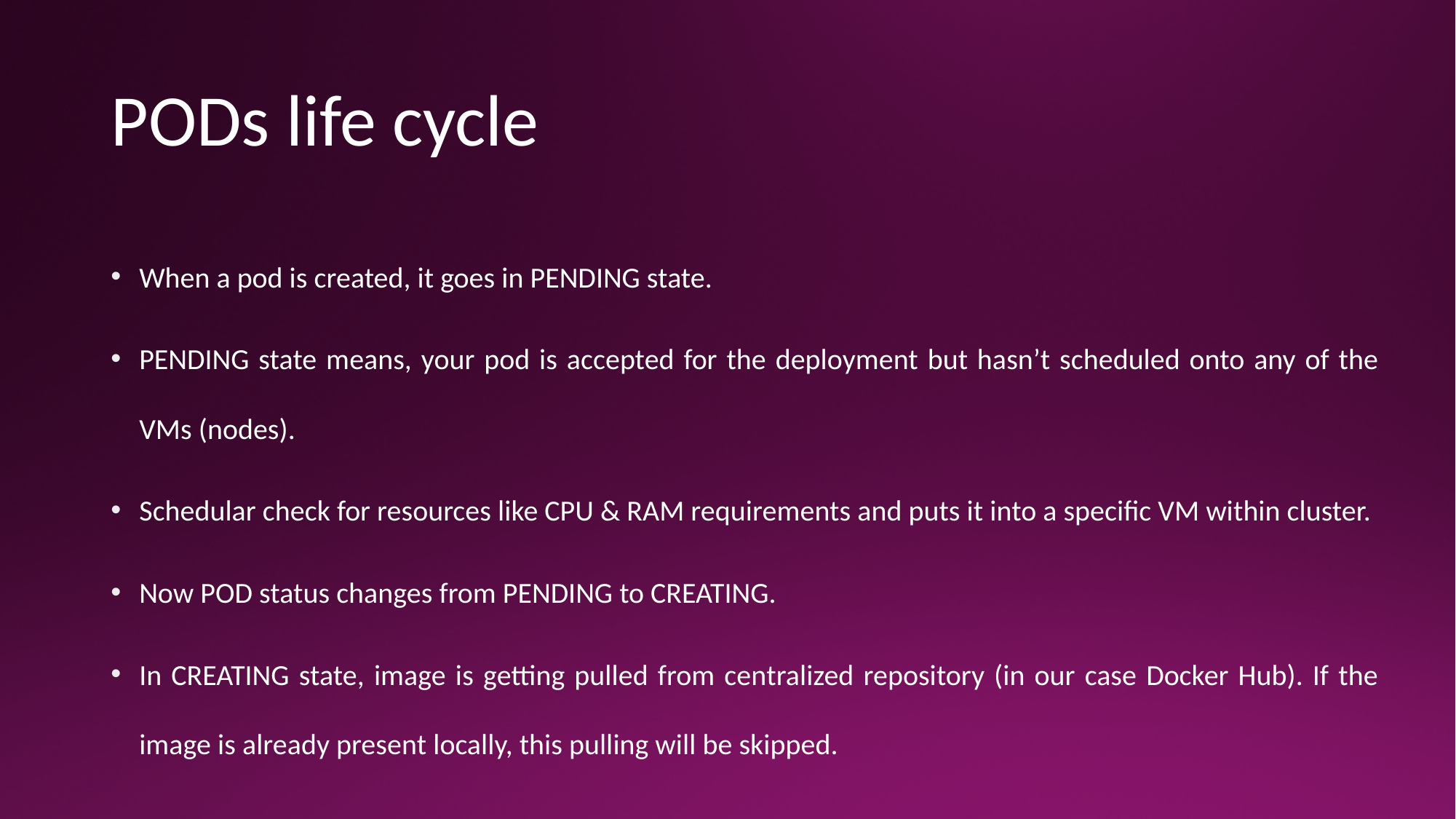

# PODs life cycle
When a pod is created, it goes in PENDING state.
PENDING state means, your pod is accepted for the deployment but hasn’t scheduled onto any of the VMs (nodes).
Schedular check for resources like CPU & RAM requirements and puts it into a specific VM within cluster.
Now POD status changes from PENDING to CREATING.
In CREATING state, image is getting pulled from centralized repository (in our case Docker Hub). If the image is already present locally, this pulling will be skipped.